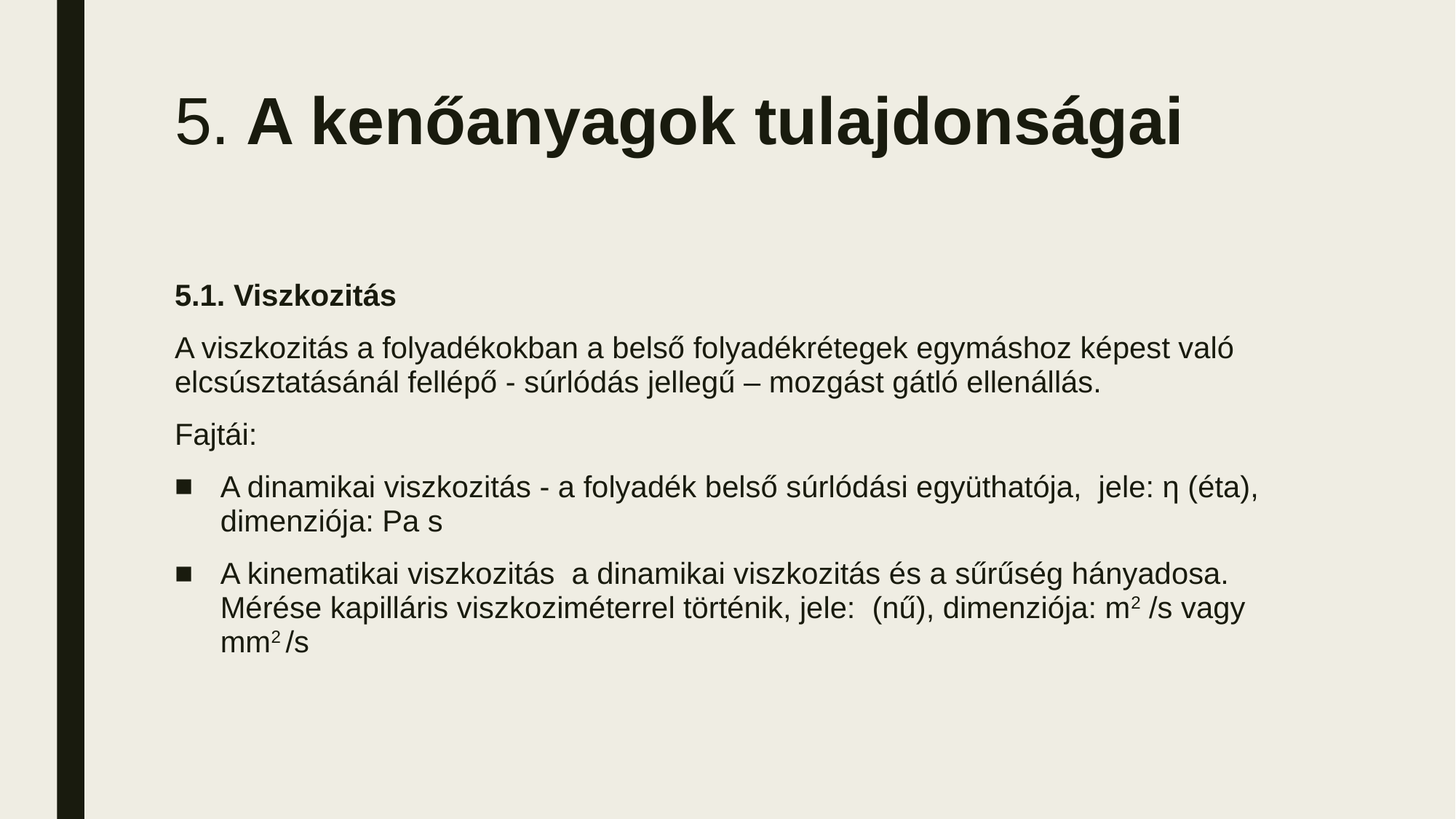

# 5. A kenőanyagok tulajdonságai
5.1. Viszkozitás
A viszkozitás a folyadékokban a belső folyadékrétegek egymáshoz képest való elcsúsztatásánál fellépő - súrlódás jellegű – mozgást gátló ellenállás.
Fajtái:
A dinamikai viszkozitás - a folyadék belső súrlódási együthatója,  jele: η (éta), dimenziója: Pa s
A kinematikai viszkozitás  a dinamikai viszkozitás és a sűrűség hányadosa. Mérése kapilláris viszkoziméterrel történik, jele:  (nű), dimenziója: m2 /s vagy  mm2 /s